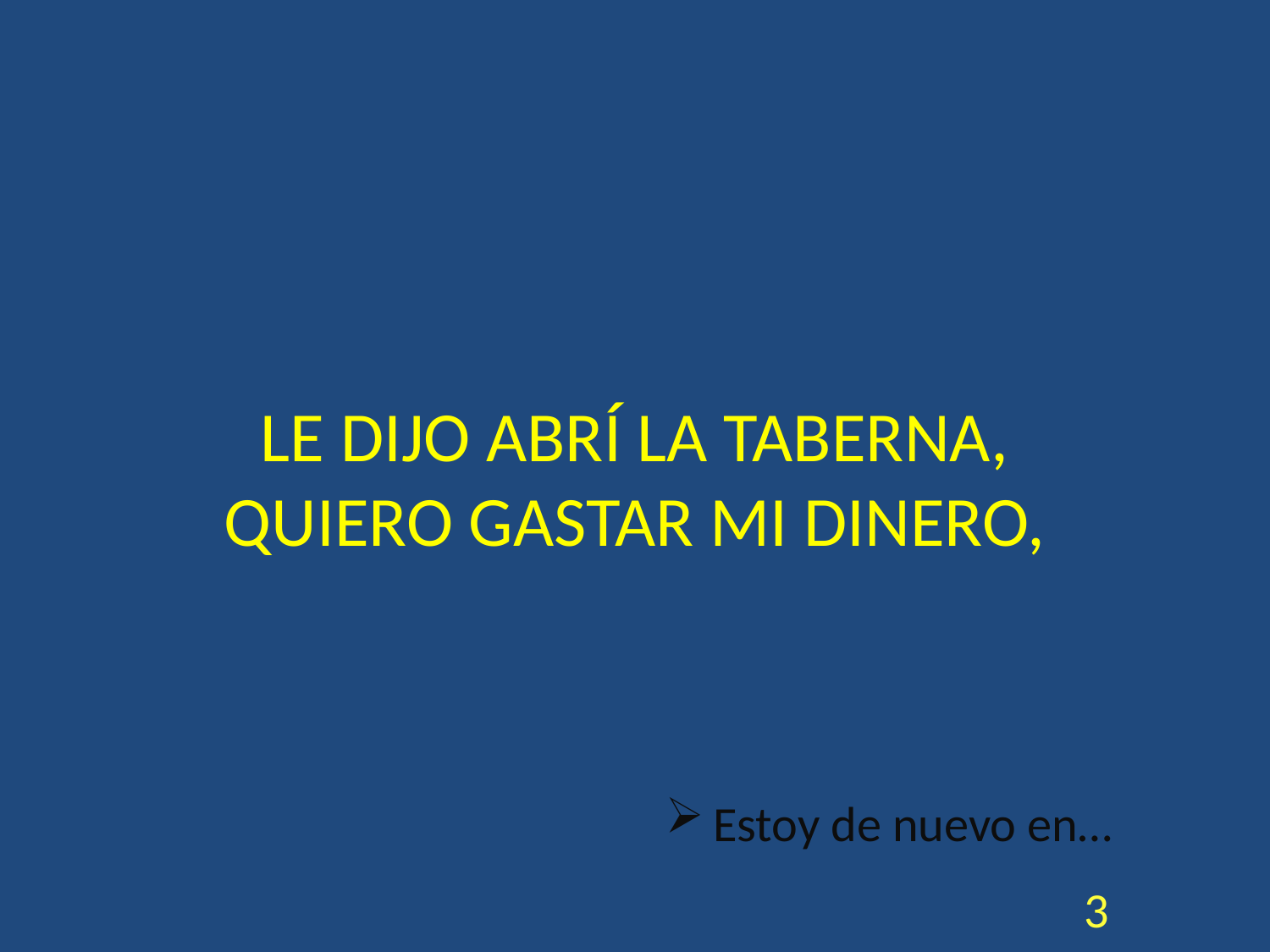

# LE DIJO ABRÍ LA TABERNA, QUIERO GASTAR MI DINERO,
Estoy de nuevo en…
3